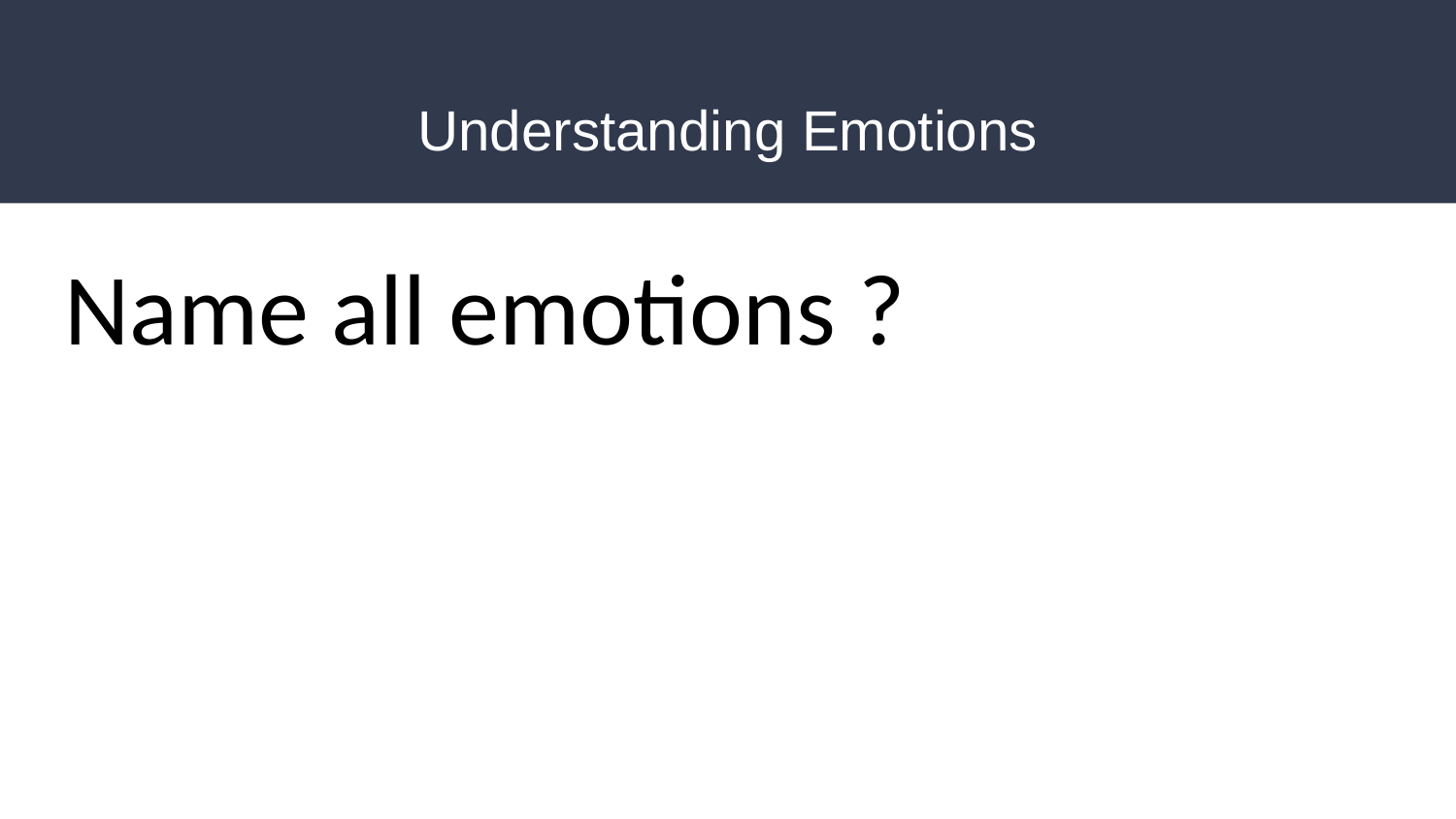

# Understanding Emotions
Name all emotions ?